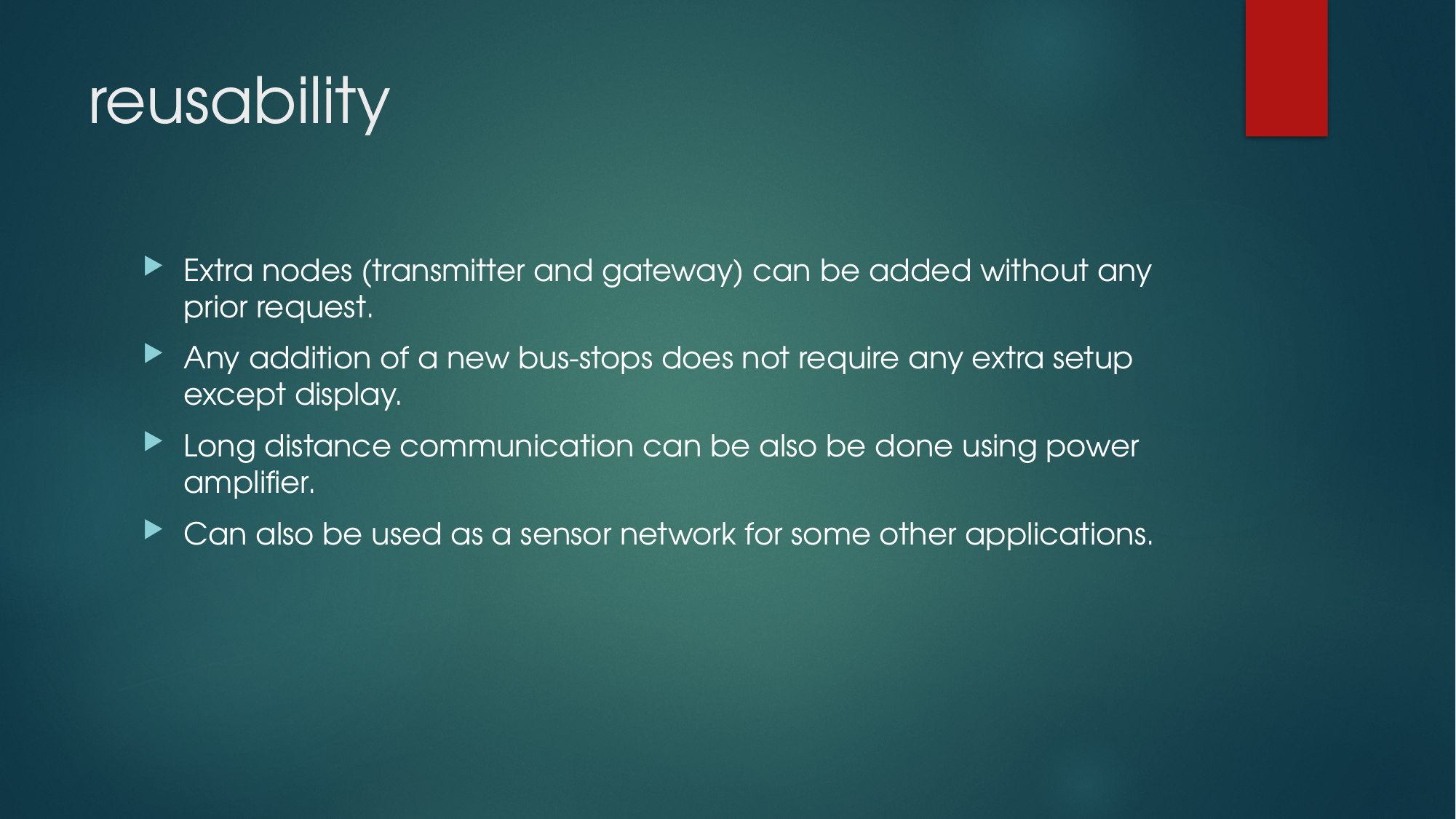

# reusability
Extra nodes (transmitter and gateway) can be added without any prior request.
Any addition of a new bus-stops does not require any extra setup except display.
Long distance communication can be also be done using power amplifier.
Can also be used as a sensor network for some other applications.